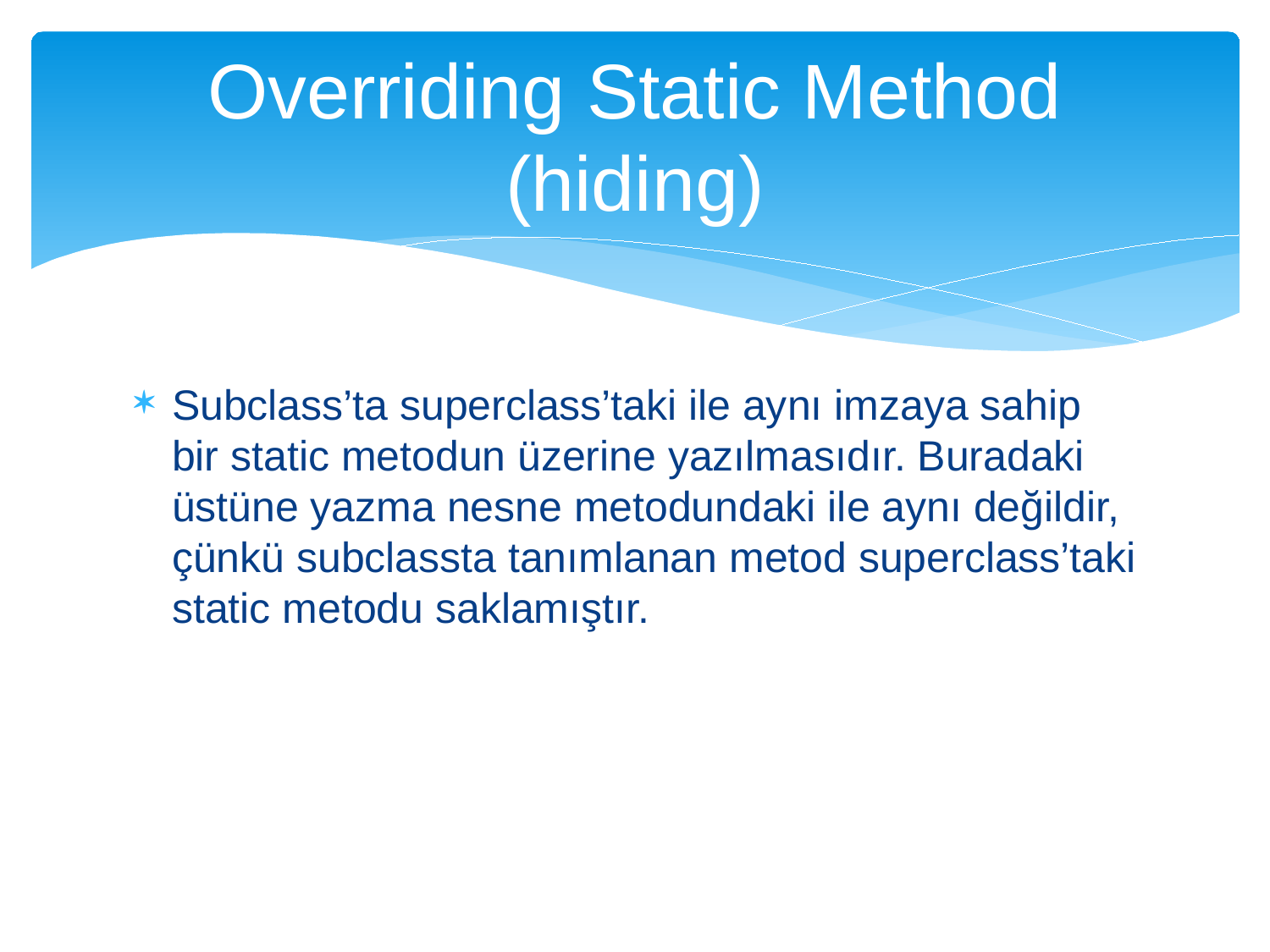

# Overriding Static Method (hiding)
Subclass’ta superclass’taki ile aynı imzaya sahip bir static metodun üzerine yazılmasıdır. Buradaki üstüne yazma nesne metodundaki ile aynı değildir, çünkü subclassta tanımlanan metod superclass’taki static metodu saklamıştır.